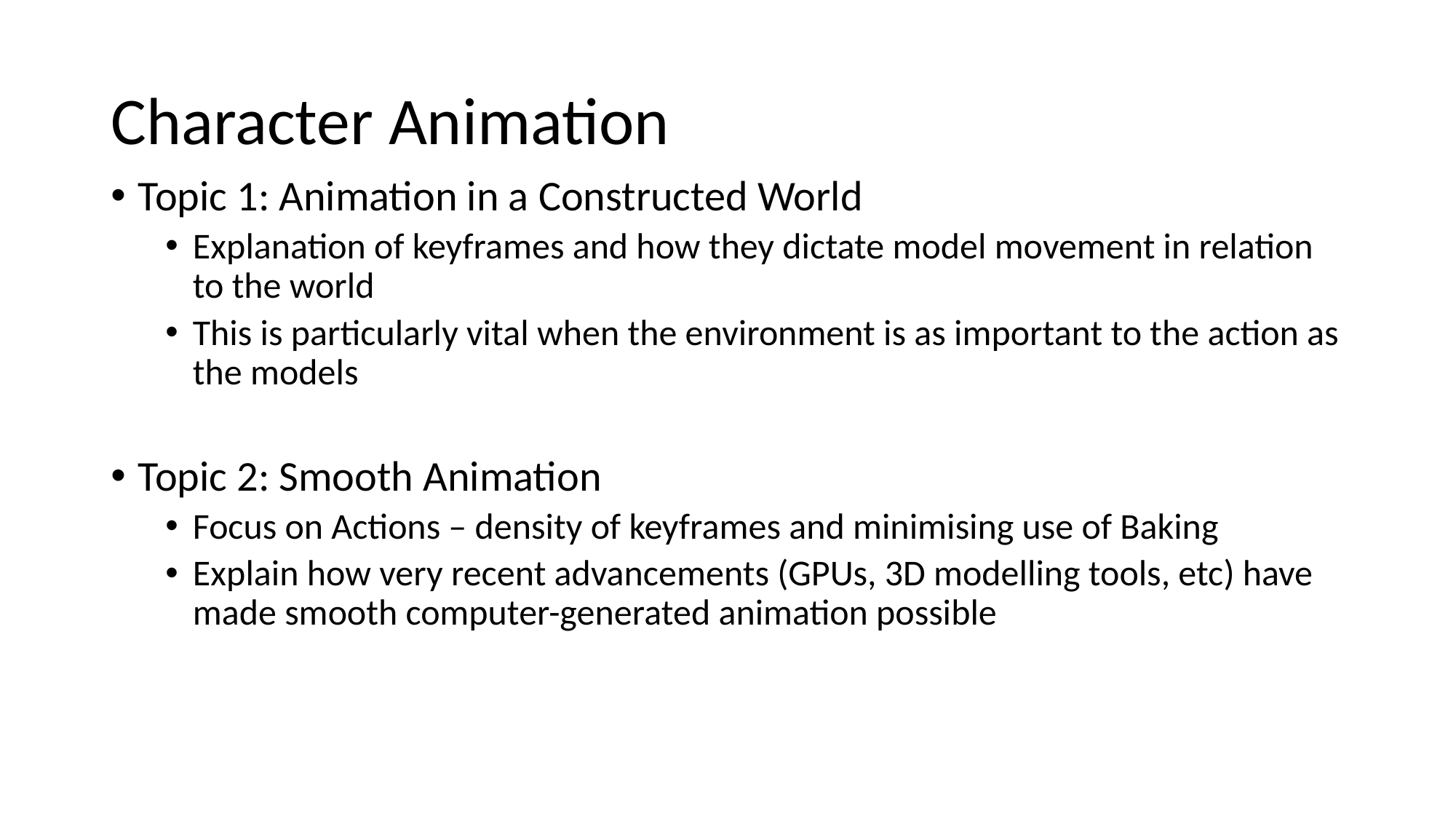

# Character Animation
Topic 1: Animation in a Constructed World
Explanation of keyframes and how they dictate model movement in relation to the world
This is particularly vital when the environment is as important to the action as the models

Topic 2: Smooth Animation
Focus on Actions – density of keyframes and minimising use of Baking
Explain how very recent advancements (GPUs, 3D modelling tools, etc) have made smooth computer-generated animation possible